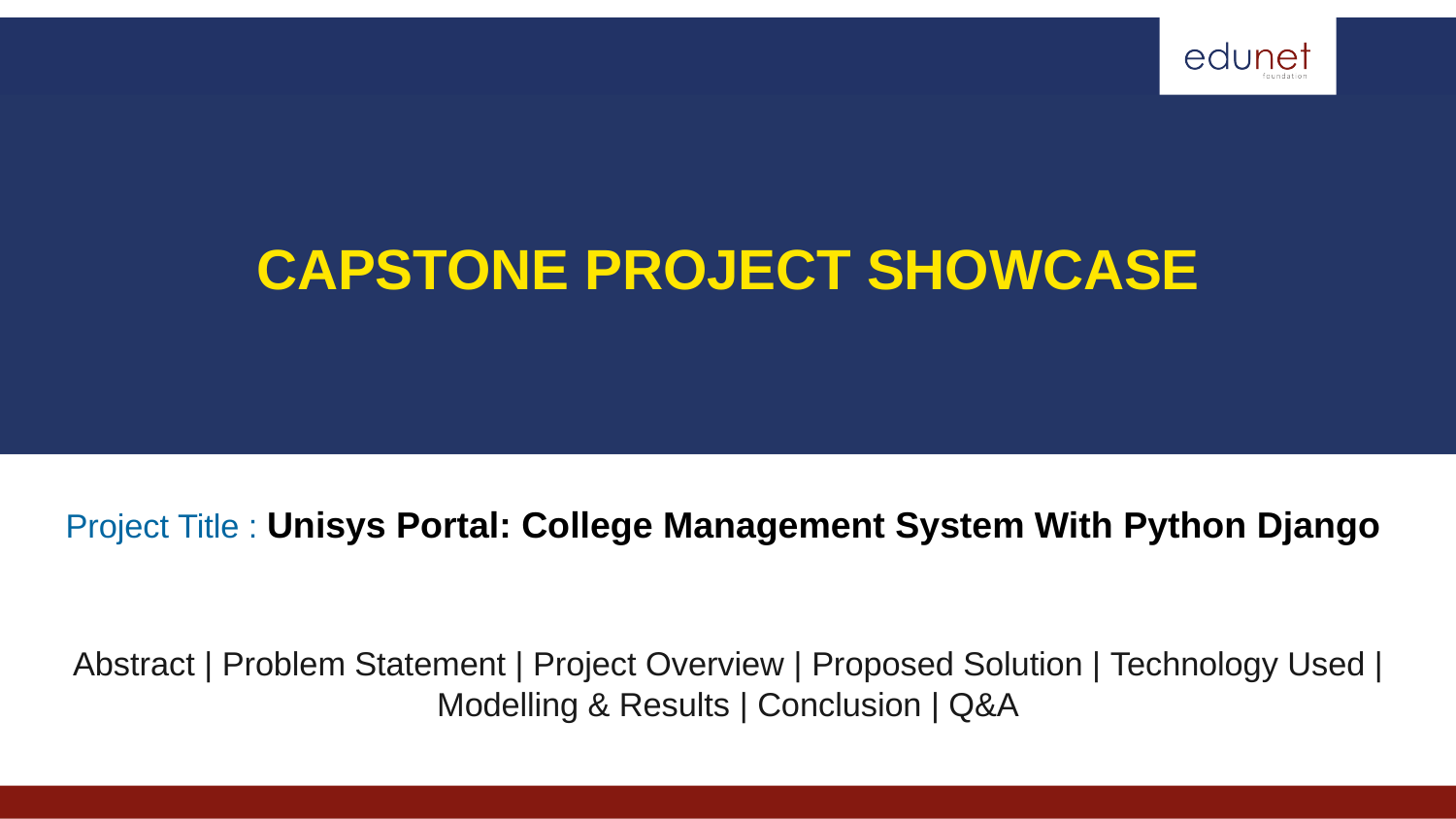

CAPSTONE PROJECT SHOWCASE
Project Title : Unisys Portal: College Management System With Python Django
Abstract | Problem Statement | Project Overview | Proposed Solution | Technology Used | Modelling & Results | Conclusion | Q&A